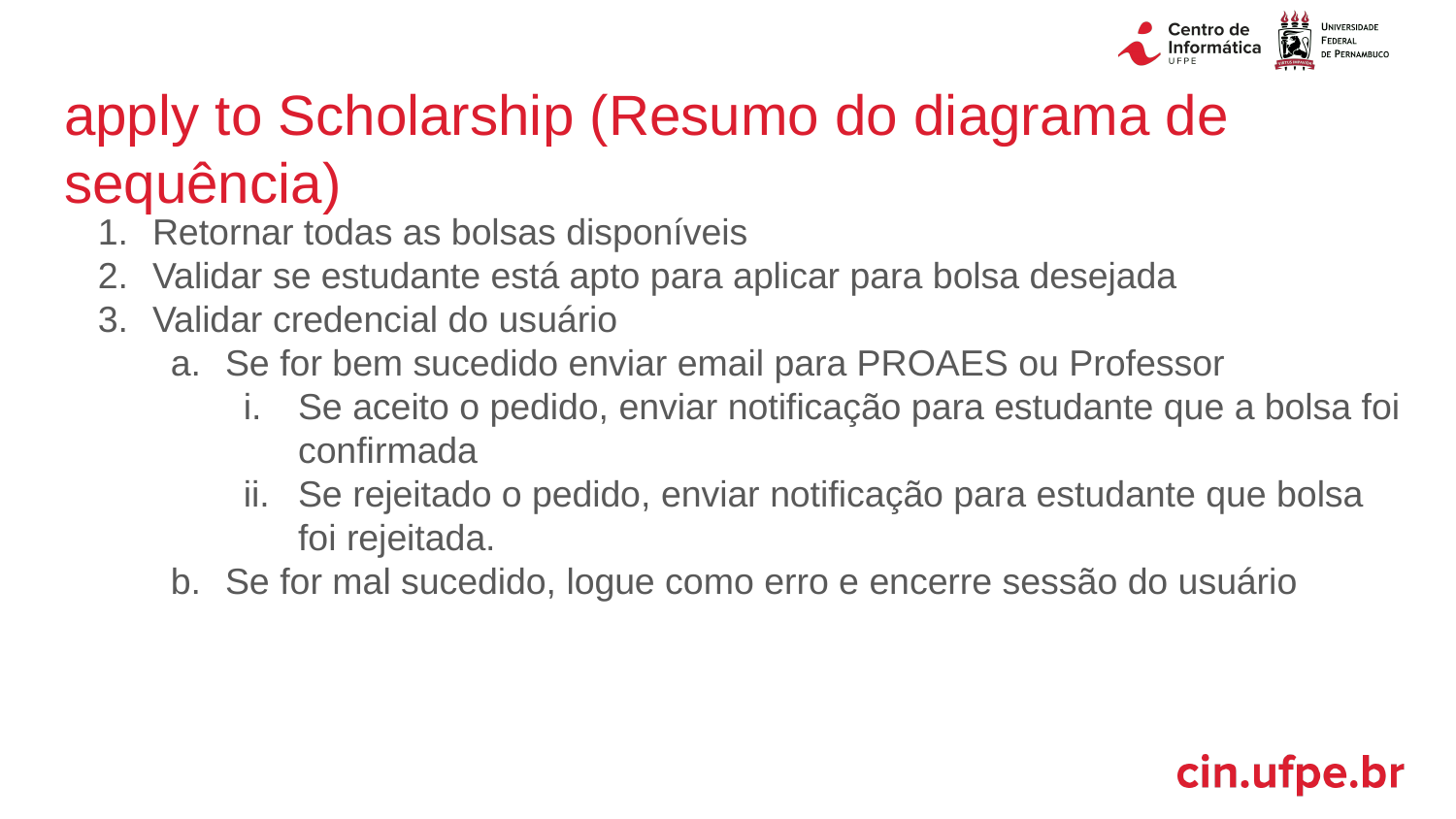

# apply to Scholarship (Resumo do diagrama de sequência)
Retornar todas as bolsas disponíveis
Validar se estudante está apto para aplicar para bolsa desejada
Validar credencial do usuário
Se for bem sucedido enviar email para PROAES ou Professor
Se aceito o pedido, enviar notificação para estudante que a bolsa foi confirmada
Se rejeitado o pedido, enviar notificação para estudante que bolsa foi rejeitada.
Se for mal sucedido, logue como erro e encerre sessão do usuário